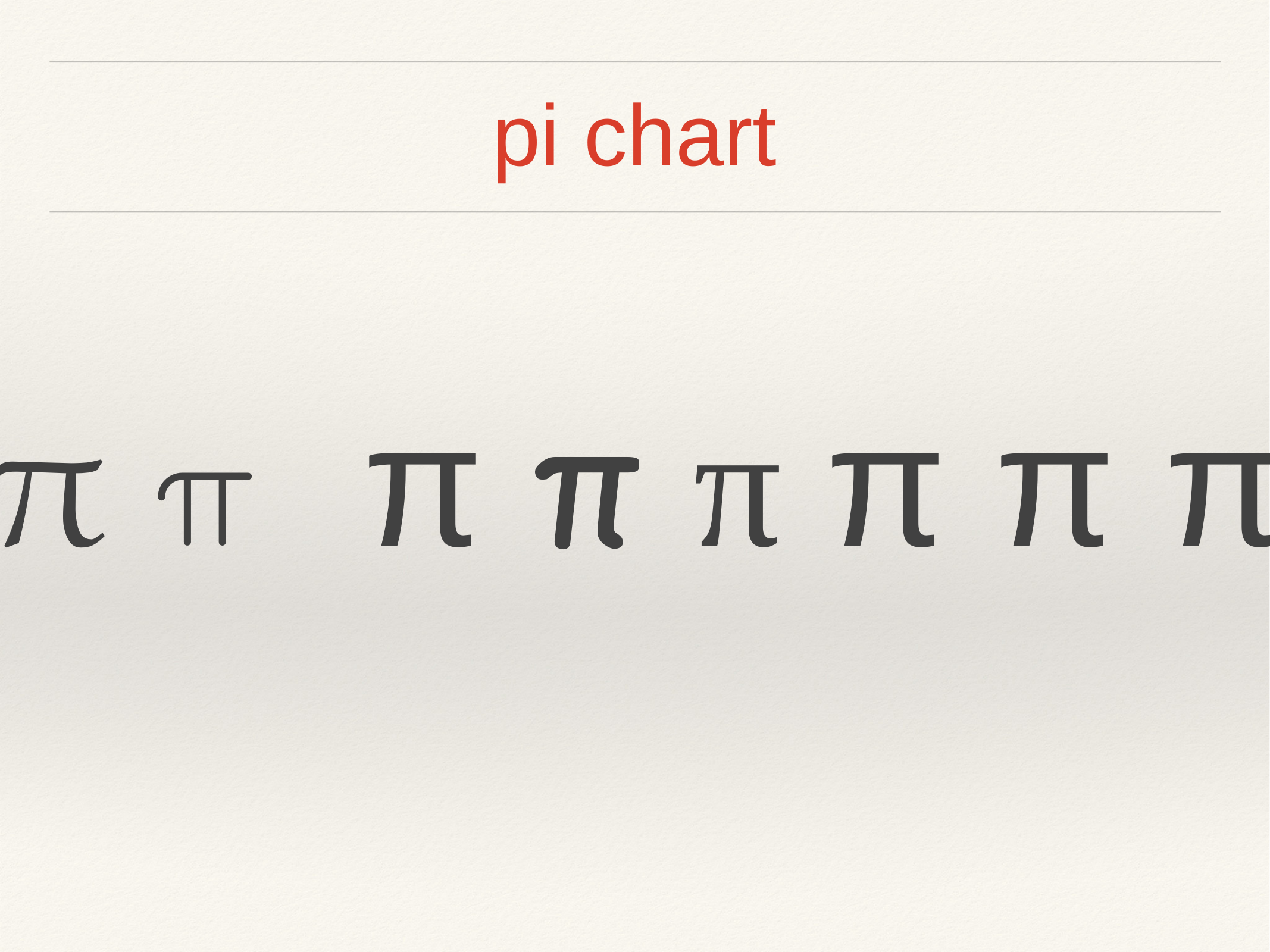

# pi chart
π π π π π π π π